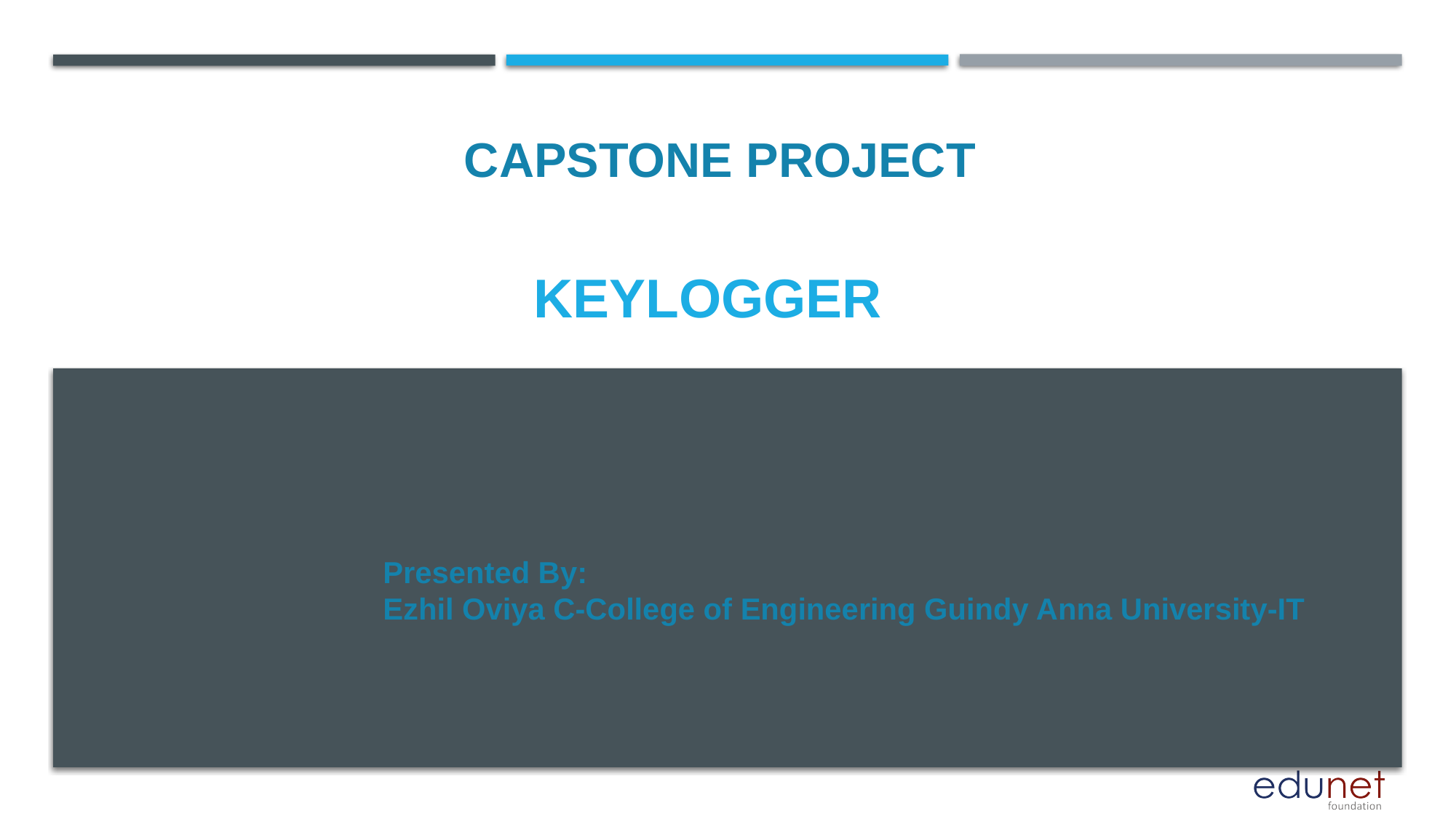

CAPSTONE PROJECT
# Keylogger
Presented By:
Ezhil Oviya C-College of Engineering Guindy Anna University-IT